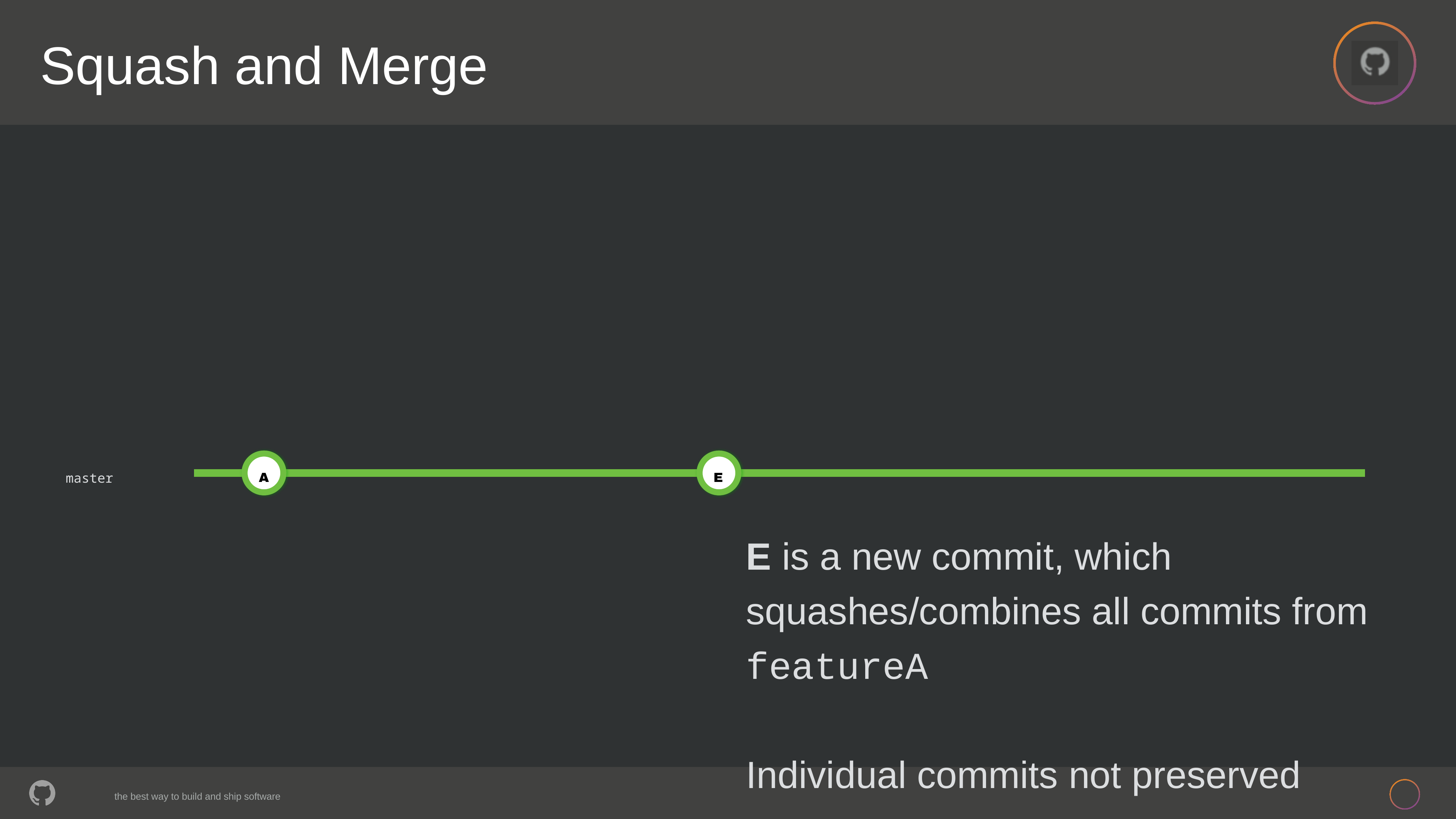

# Squash and Merge
A
E

master

E is a new commit, which squashes/combines all commits from featureA

Individual commits not preserved
51